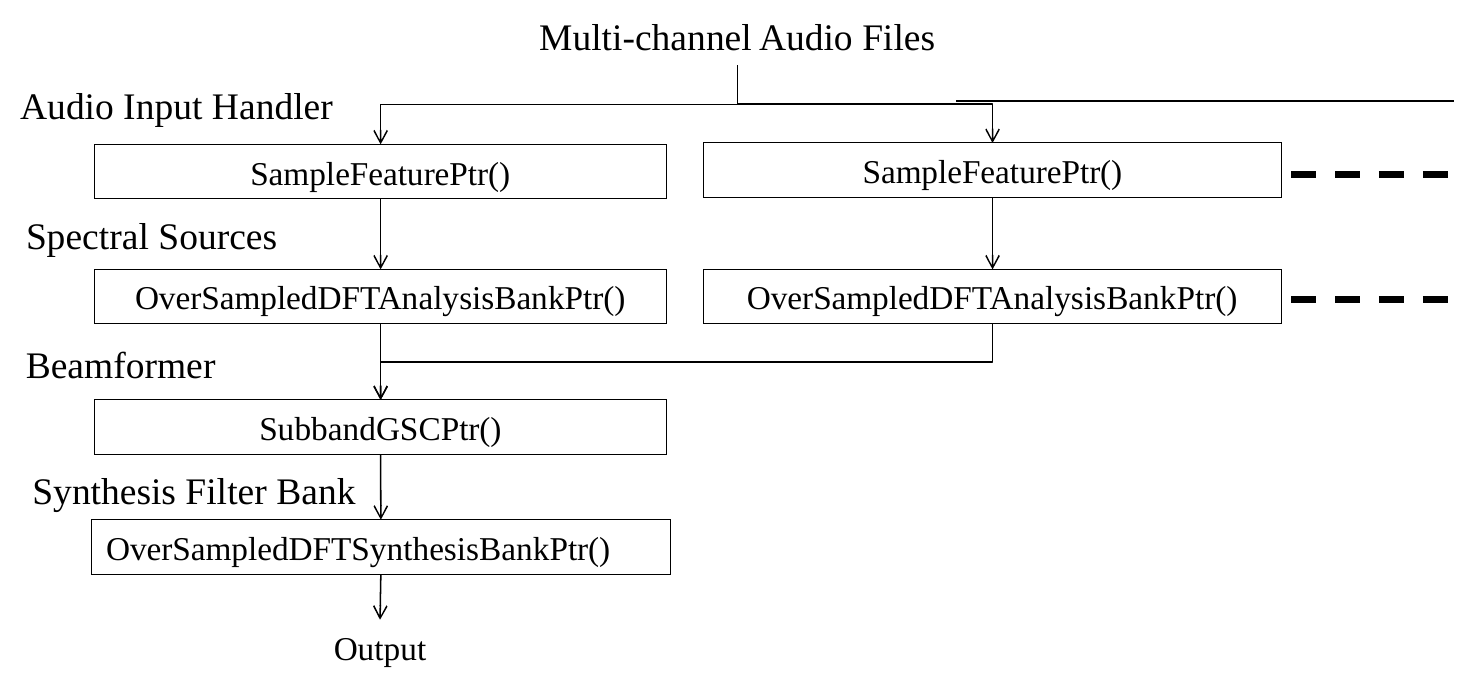

Multi-channel Audio Files
Audio Input Handler
SampleFeaturePtr()
SampleFeaturePtr()
Spectral Sources
OverSampledDFTAnalysisBankPtr()
OverSampledDFTAnalysisBankPtr()
Beamformer
SubbandGSCPtr()
Synthesis Filter Bank
OverSampledDFTSynthesisBankPtr()
Output